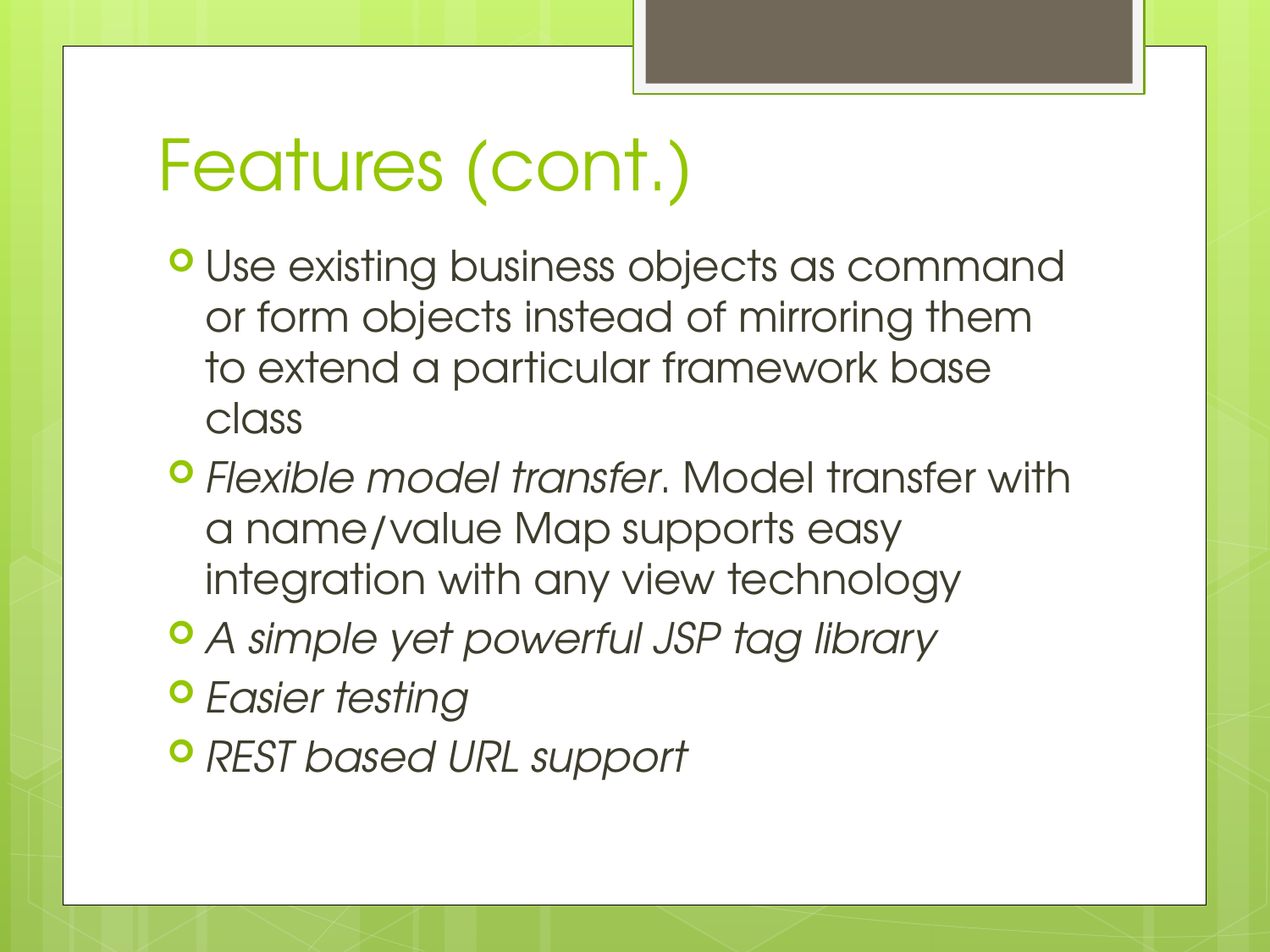

# Features (cont.)
Use existing business objects as command or form objects instead of mirroring them to extend a particular framework base class
Flexible model transfer. Model transfer with a name/value Map supports easy integration with any view technology
A simple yet powerful JSP tag library
Easier testing
REST based URL support